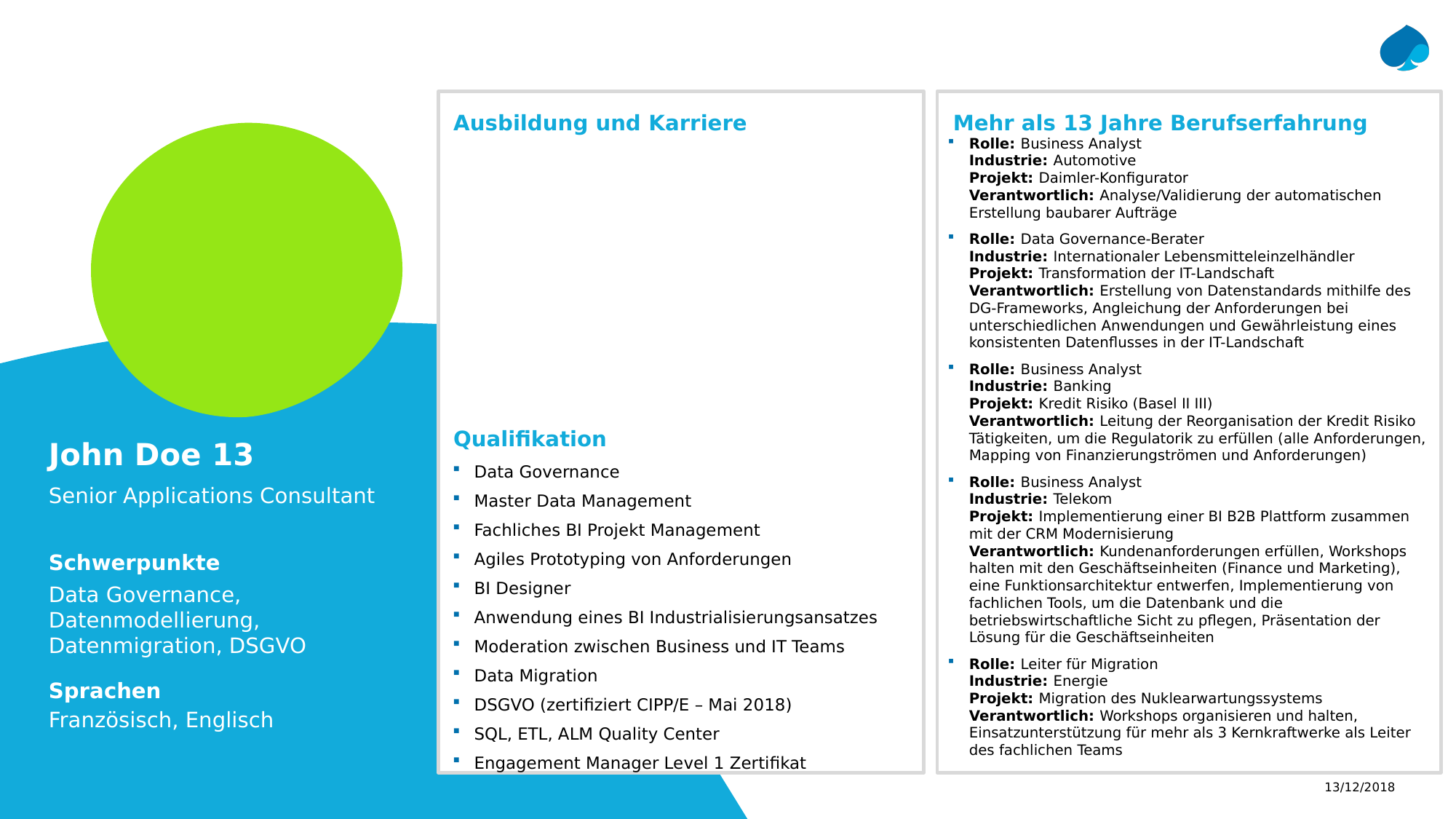

Ausbildung und Karriere
  Mehr als 13 Jahre Berufserfahrung
Rolle: Business Analyst
Industrie: Automotive
Projekt: Daimler-Konfigurator
Verantwortlich: Analyse/Validierung der automatischen Erstellung baubarer Aufträge
Rolle: Data Governance-Berater
Industrie: Internationaler Lebensmitteleinzelhändler
Projekt: Transformation der IT-Landschaft
Verantwortlich: Erstellung von Datenstandards mithilfe des DG-Frameworks, Angleichung der Anforderungen bei unterschiedlichen Anwendungen und Gewährleistung eines konsistenten Datenflusses in der IT-Landschaft
Rolle: Business Analyst
Industrie: Banking
Projekt: Kredit Risiko (Basel II III)
Verantwortlich: Leitung der Reorganisation der Kredit Risiko Tätigkeiten, um die Regulatorik zu erfüllen (alle Anforderungen, Mapping von Finanzierungströmen und Anforderungen)
Rolle: Business Analyst
Industrie: Telekom
Projekt: Implementierung einer BI B2B Plattform zusammen mit der CRM Modernisierung
Verantwortlich: Kundenanforderungen erfüllen, Workshops halten mit den Geschäftseinheiten (Finance und Marketing), eine Funktionsarchitektur entwerfen, Implementierung von fachlichen Tools, um die Datenbank und die betriebswirtschaftliche Sicht zu pflegen, Präsentation der Lösung für die Geschäftseinheiten
Rolle: Leiter für Migration
Industrie: Energie
Projekt: Migration des Nuklearwartungssystems
Verantwortlich: Workshops organisieren und halten, Einsatzunterstützung für mehr als 3 Kernkraftwerke als Leiter des fachlichen Teams
  Qualifikation
John Doe 13
Data Governance
Master Data Management
Fachliches BI Projekt Management
Agiles Prototyping von Anforderungen
BI Designer
Anwendung eines BI Industrialisierungsansatzes
Moderation zwischen Business und IT Teams
Data Migration
DSGVO (zertifiziert CIPP/E – Mai 2018)
SQL, ETL, ALM Quality Center
Engagement Manager Level 1 Zertifikat
Senior Applications Consultant
Schwerpunkte
Data Governance, Datenmodellierung, Datenmigration, DSGVO
Sprachen
Französisch, Englisch

13/12/2018